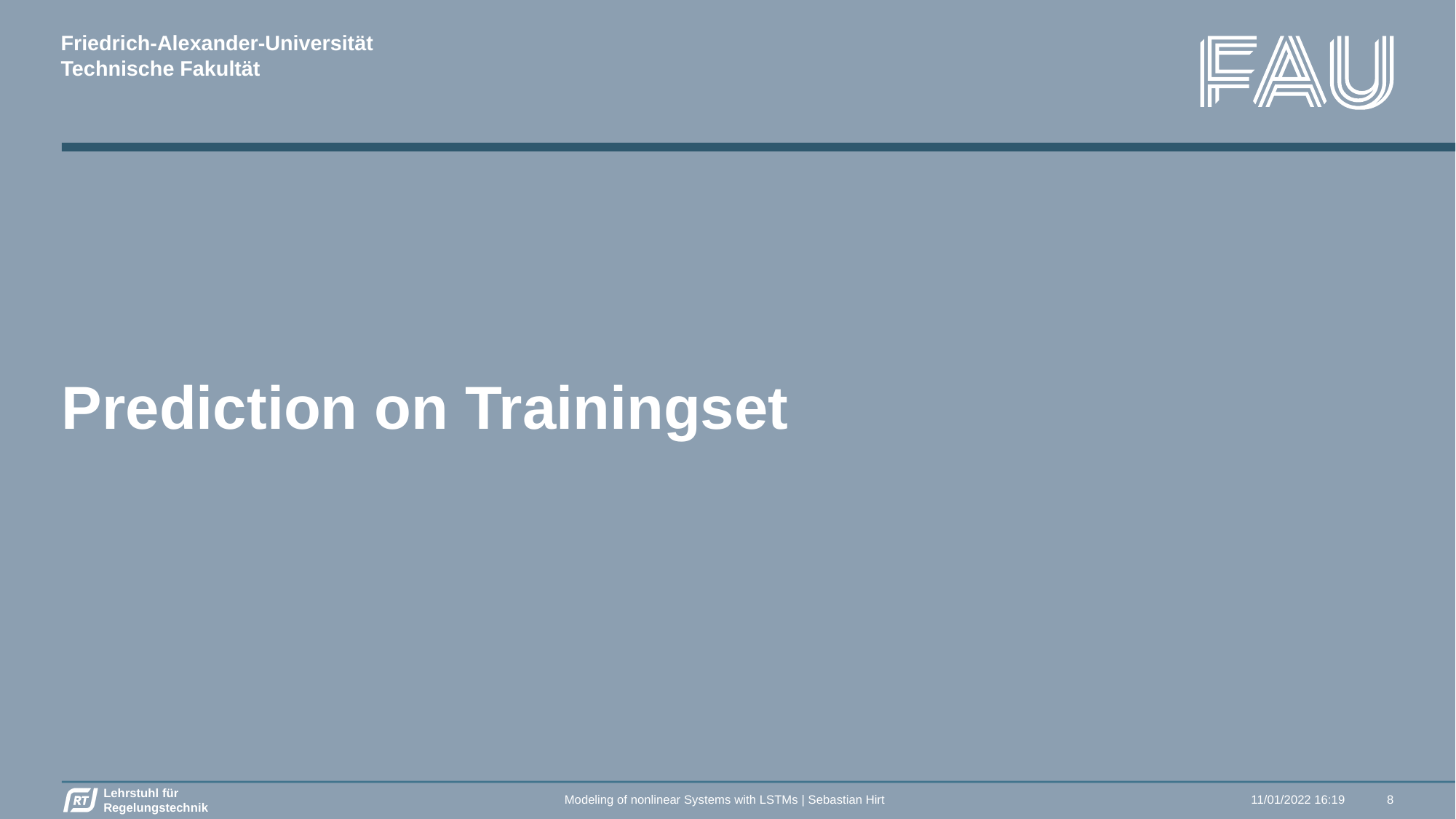

# Prediction on Trainingset
Modeling of nonlinear Systems with LSTMs | Sebastian Hirt
11/01/2022 16:19
8